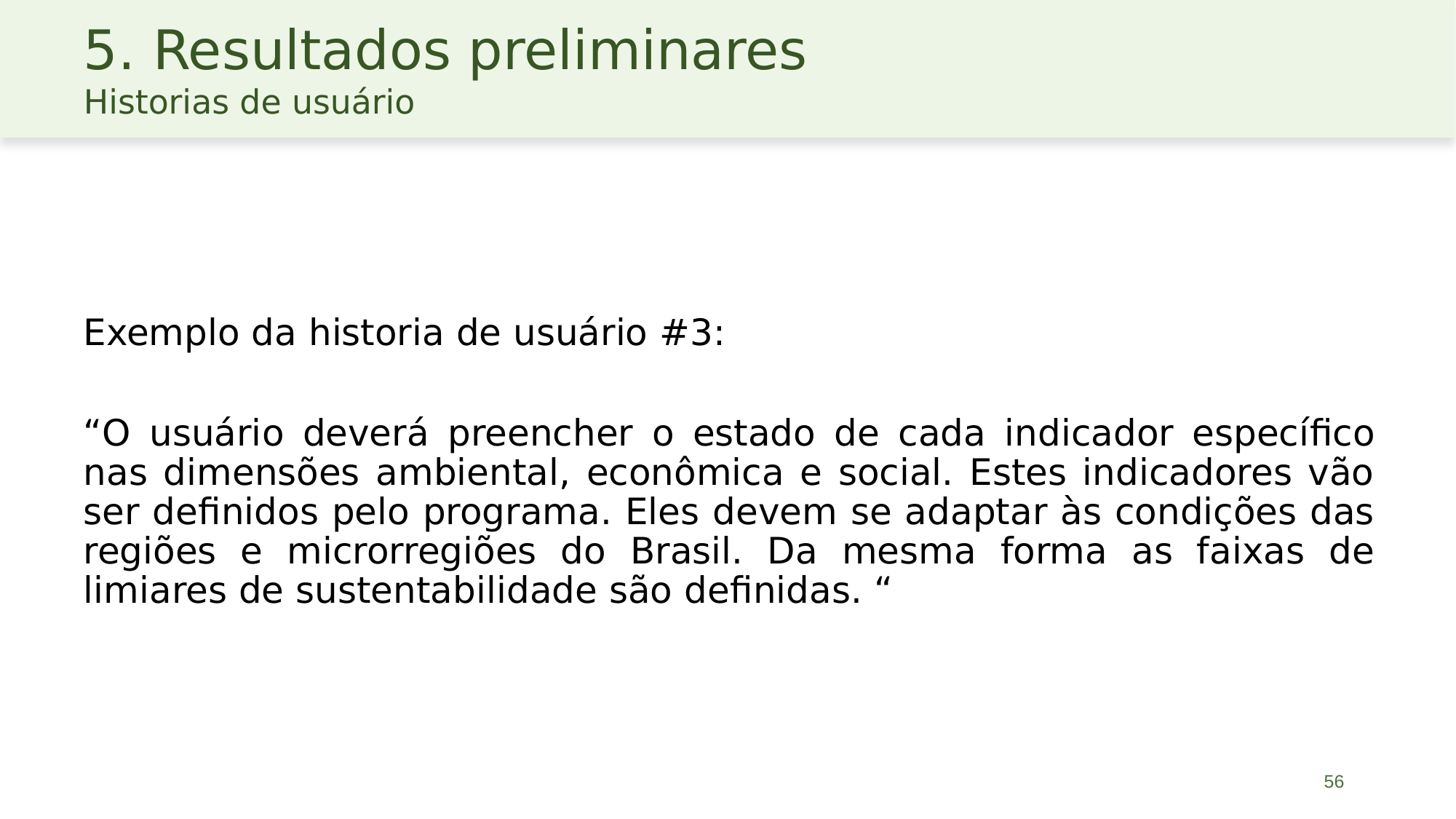

# 5. Resultados preliminares Historias de usuário
Exemplo da historia de usuário #3:

“O usuário deverá preencher o estado de cada indicador especíﬁco nas dimensões ambiental, econômica e social. Estes indicadores vão ser deﬁnidos pelo programa. Eles devem se adaptar às condições das regiões e microrregiões do Brasil. Da mesma forma as faixas de limiares de sustentabilidade são deﬁnidas. “

56